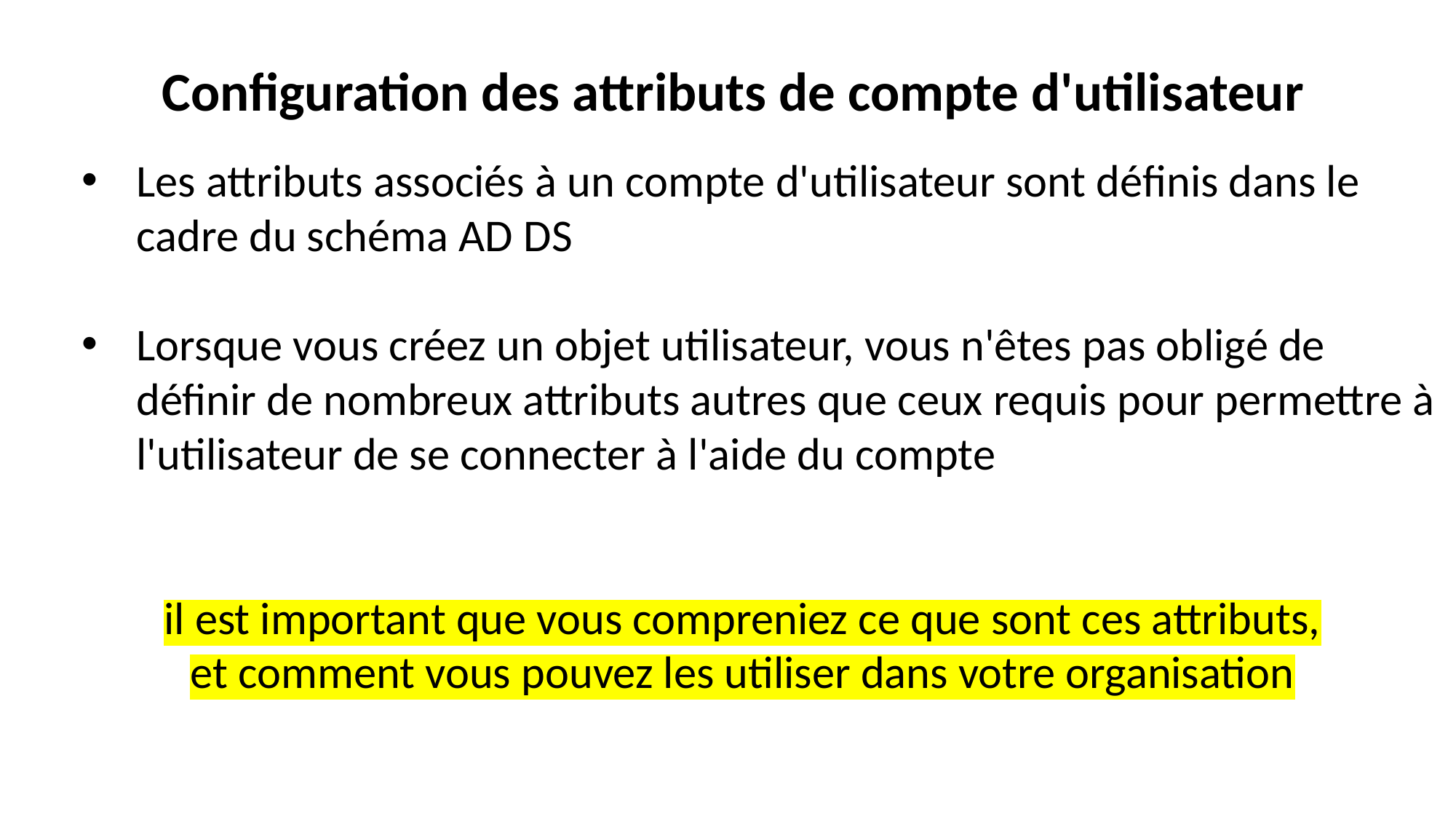

Configuration des attributs de compte d'utilisateur
Les attributs associés à un compte d'utilisateur sont définis dans le cadre du schéma AD DS

Lorsque vous créez un objet utilisateur, vous n'êtes pas obligé de définir de nombreux attributs autres que ceux requis pour permettre à l'utilisateur de se connecter à l'aide du compte

il est important que vous compreniez ce que sont ces attributs, et comment vous pouvez les utiliser dans votre organisation